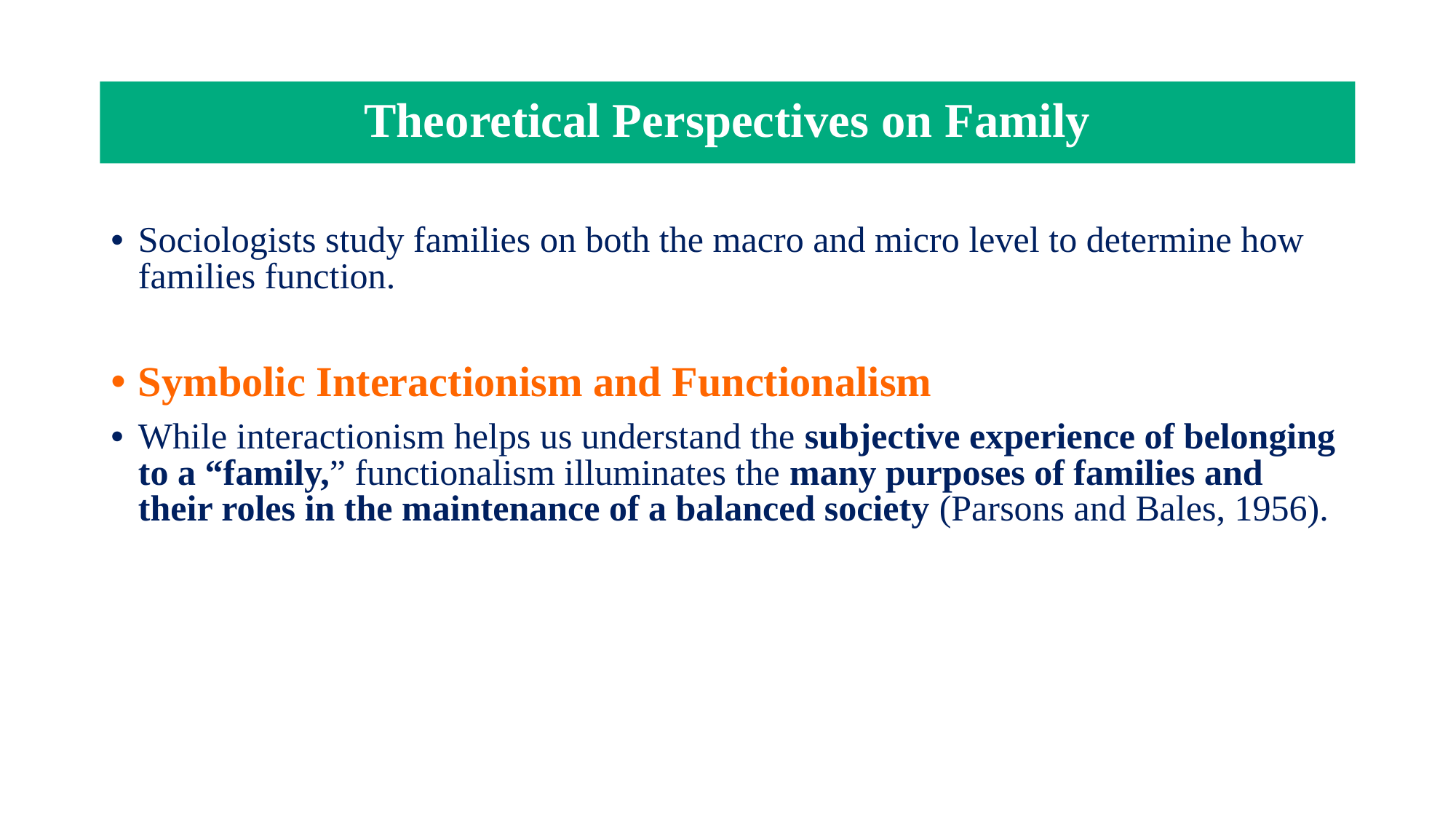

# Theoretical Perspectives on Family
Sociologists study families on both the macro and micro level to determine how families function.

Symbolic Interactionism and Functionalism
While interactionism helps us understand the subjective experience of belonging to a “family,” functionalism illuminates the many purposes of families and their roles in the maintenance of a balanced society (Parsons and Bales, 1956).